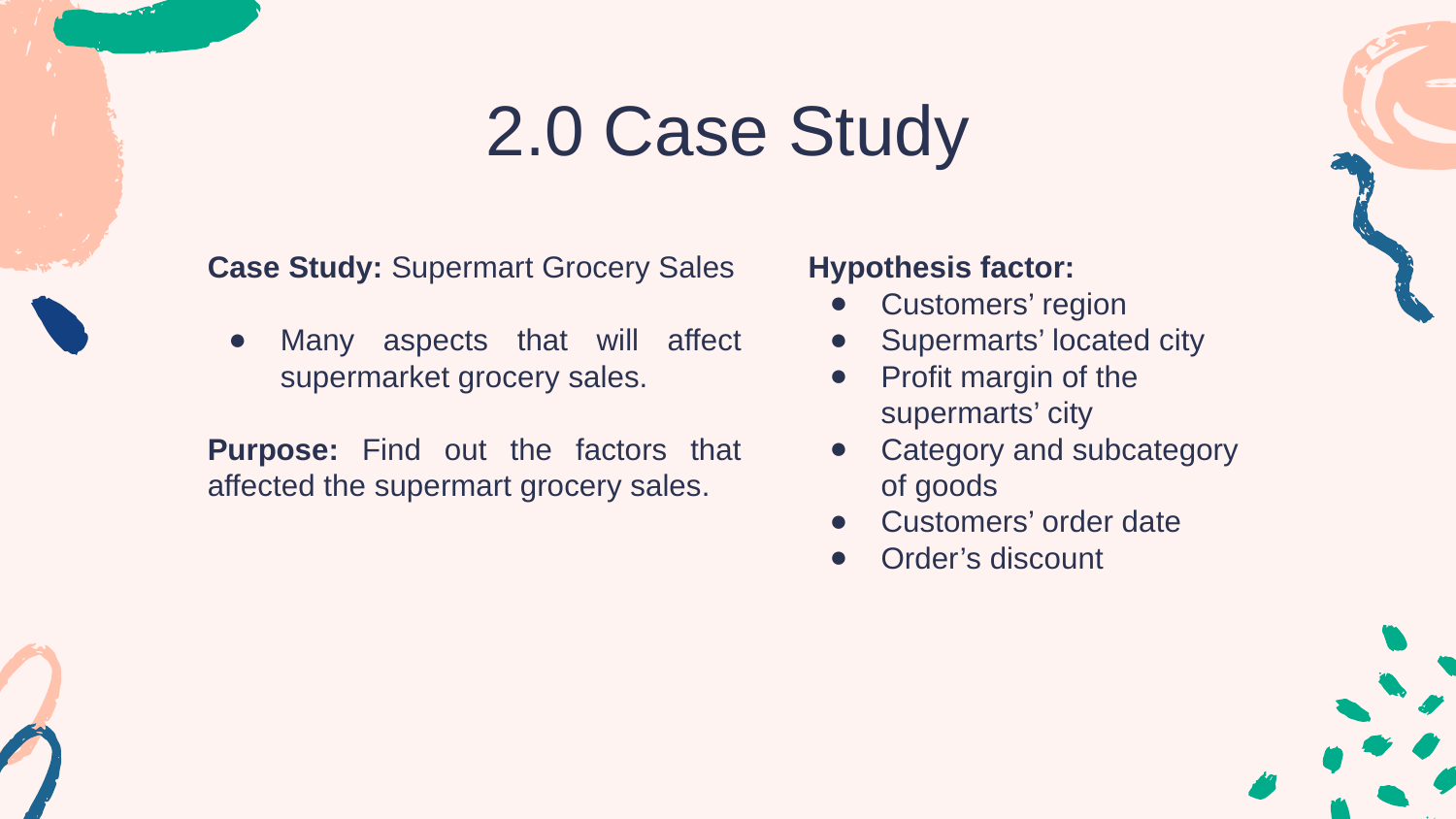

# 2.0 Case Study
Hypothesis factor:
Customers’ region
Supermarts’ located city
Profit margin of the supermarts’ city
Category and subcategory of goods
Customers’ order date
Order’s discount
Case Study: Supermart Grocery Sales

Many aspects that will affect supermarket grocery sales.

Purpose: Find out the factors that affected the supermart grocery sales.